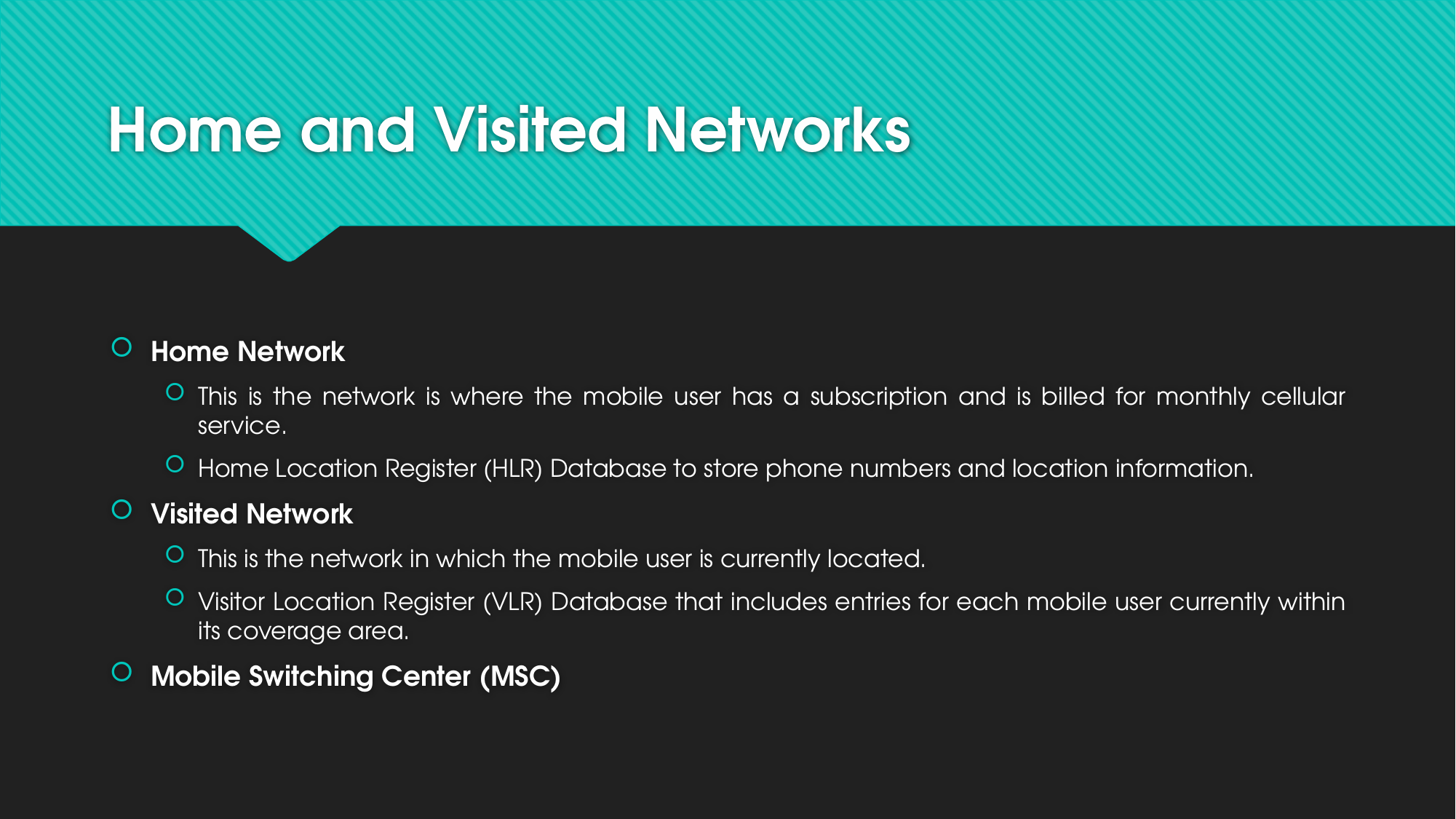

# Home and Visited Networks
Home Network
This is the network is where the mobile user has a subscription and is billed for monthly cellular service.
Home Location Register (HLR) Database to store phone numbers and location information.
Visited Network
This is the network in which the mobile user is currently located.
Visitor Location Register (VLR) Database that includes entries for each mobile user currently within its coverage area.
Mobile Switching Center (MSC)